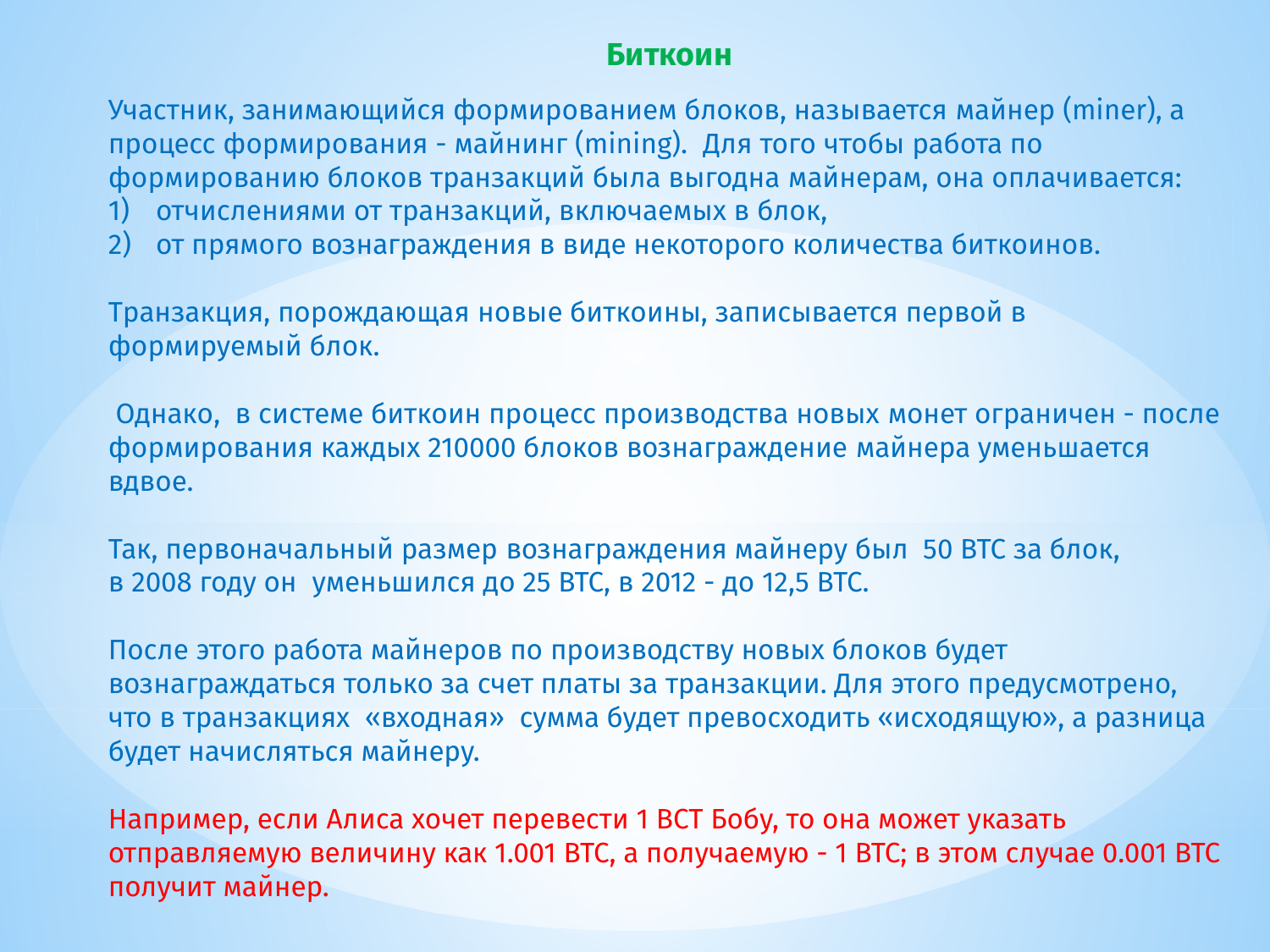

Биткоин
Участник, занимающийся формированием блоков, называется майнер (miner), а процесс формирования - майнинг (mining).  Для того чтобы работа по формированию блоков транзакций была выгодна майнерам, она оплачивается:
отчислениями от транзакций, включаемых в блок,
от прямого вознаграждения в виде некоторого количества биткоинов.

Транзакция, порождающая новые биткоины, записывается первой в формируемый блок.

 Однако,  в системе биткоин процесс производства новых монет ограничен - после формирования каждых 210000 блоков вознаграждение майнера уменьшается вдвое.

Так, первоначальный размер вознаграждения майнеру был  50 ВТС за блок,
в 2008 году он  уменьшился до 25 ВТС, в 2012 - до 12,5 ВТС.

После этого работа майнеров по производству новых блоков будет вознаграждаться только за счет платы за транзакции. Для этого предусмотрено, что в транзакциях  «входная»  сумма будет превосходить «исходящую», а разница будет начисляться майнеру.

Например, если Алиса хочет перевести 1 ВСТ Бобу, то она может указать отправляемую величину как 1.001 ВТС, а получаемую - 1 ВТС; в этом случае 0.001 ВТС получит майнер.